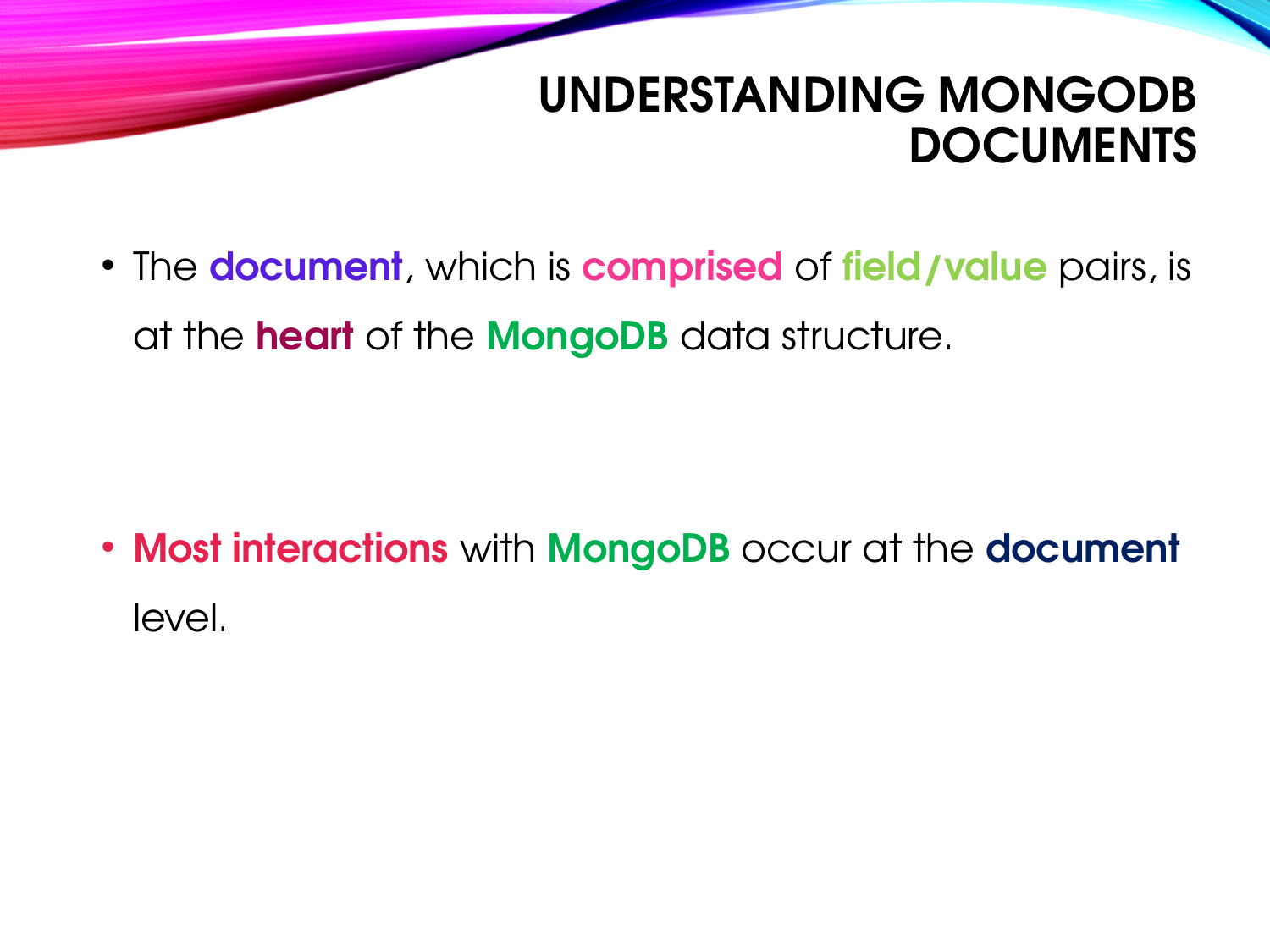

# Understanding mongodb documents
The document, which is comprised of field/value pairs, is at the heart of the MongoDB data structure.

Most interactions with MongoDB occur at the document level.